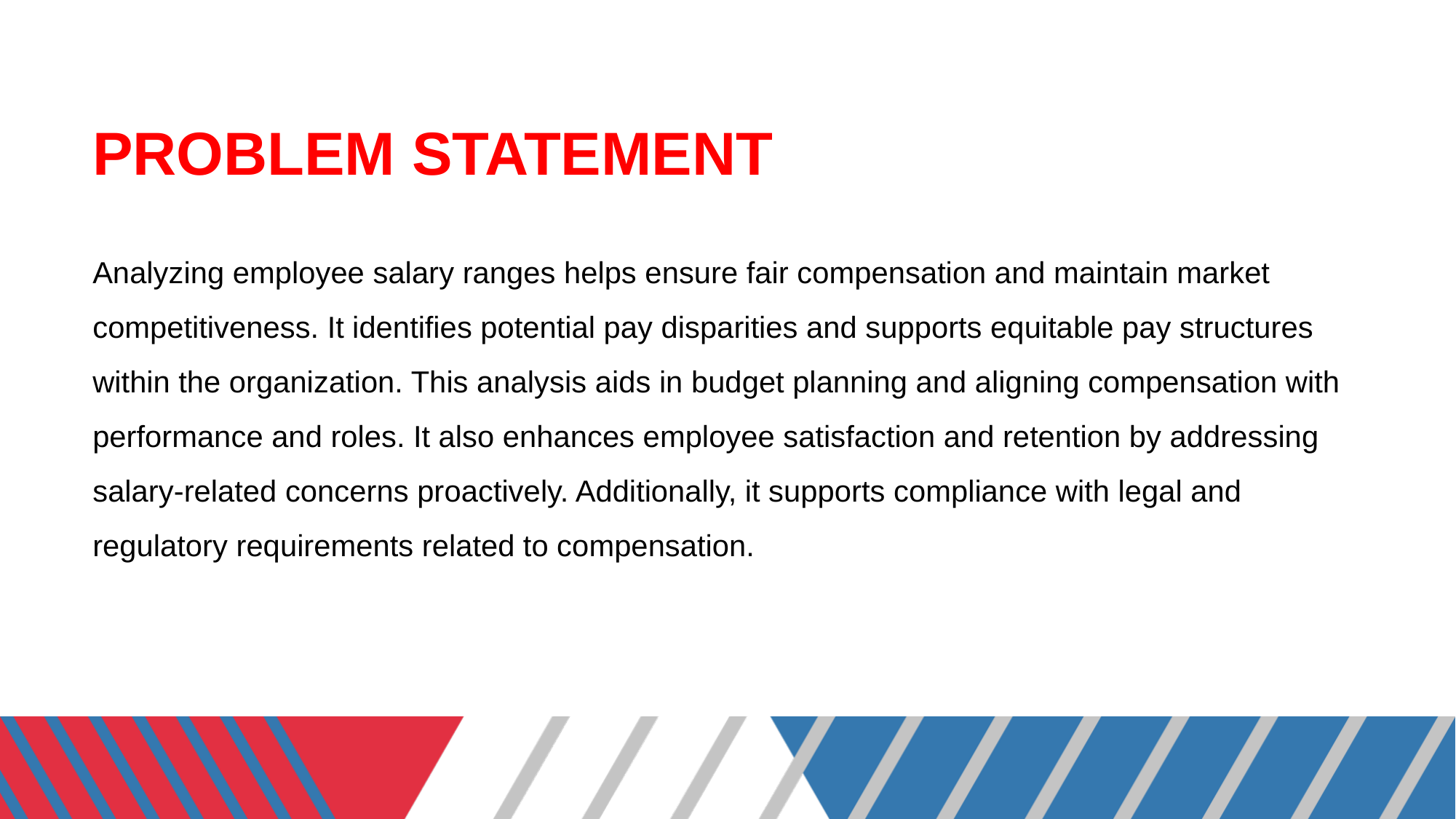

# PROBLEM STATEMENT
Analyzing employee salary ranges helps ensure fair compensation and maintain market competitiveness. It identifies potential pay disparities and supports equitable pay structures within the organization. This analysis aids in budget planning and aligning compensation with performance and roles. It also enhances employee satisfaction and retention by addressing salary-related concerns proactively. Additionally, it supports compliance with legal and regulatory requirements related to compensation.